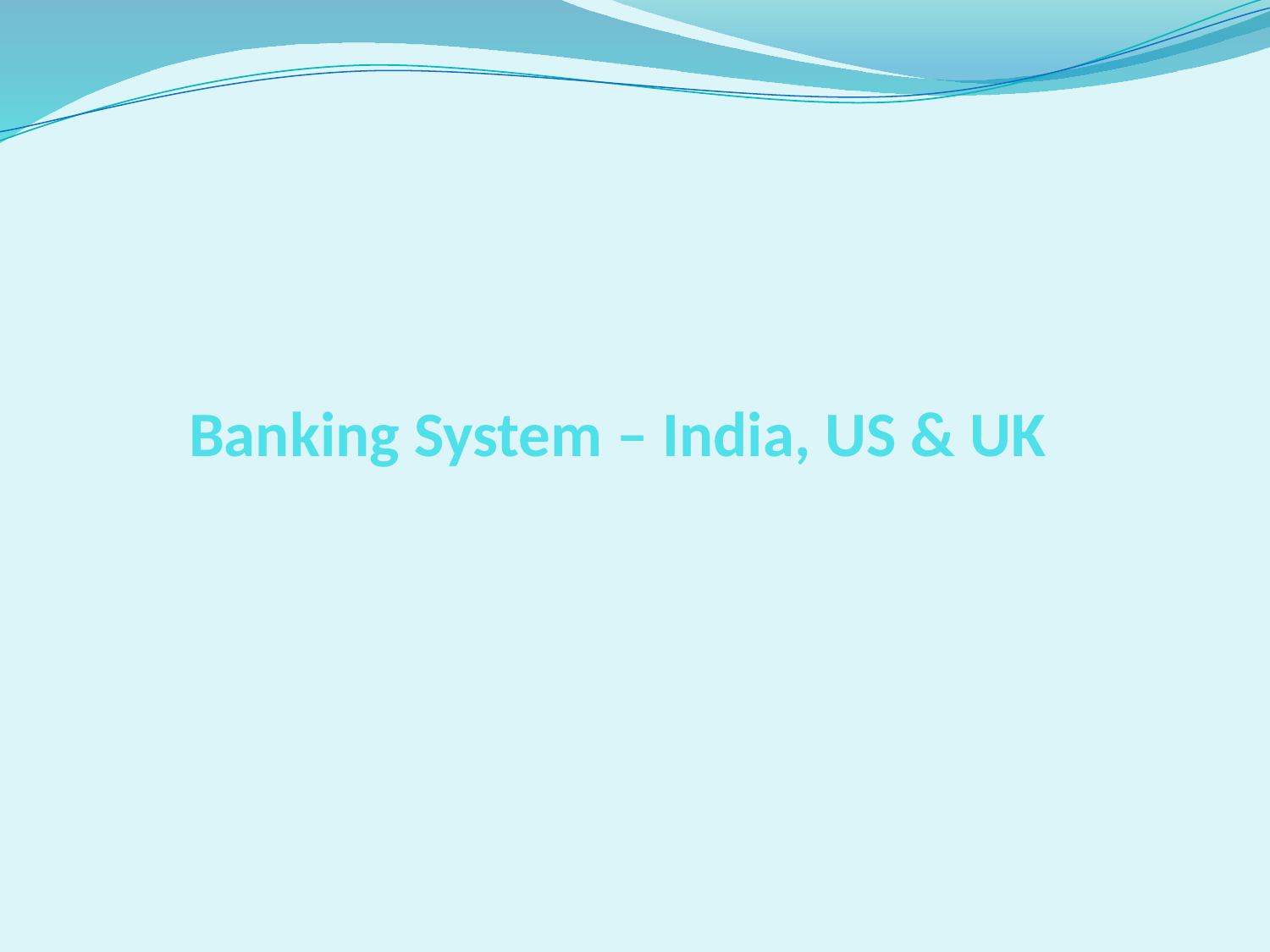

# Banking System – India, US & UK